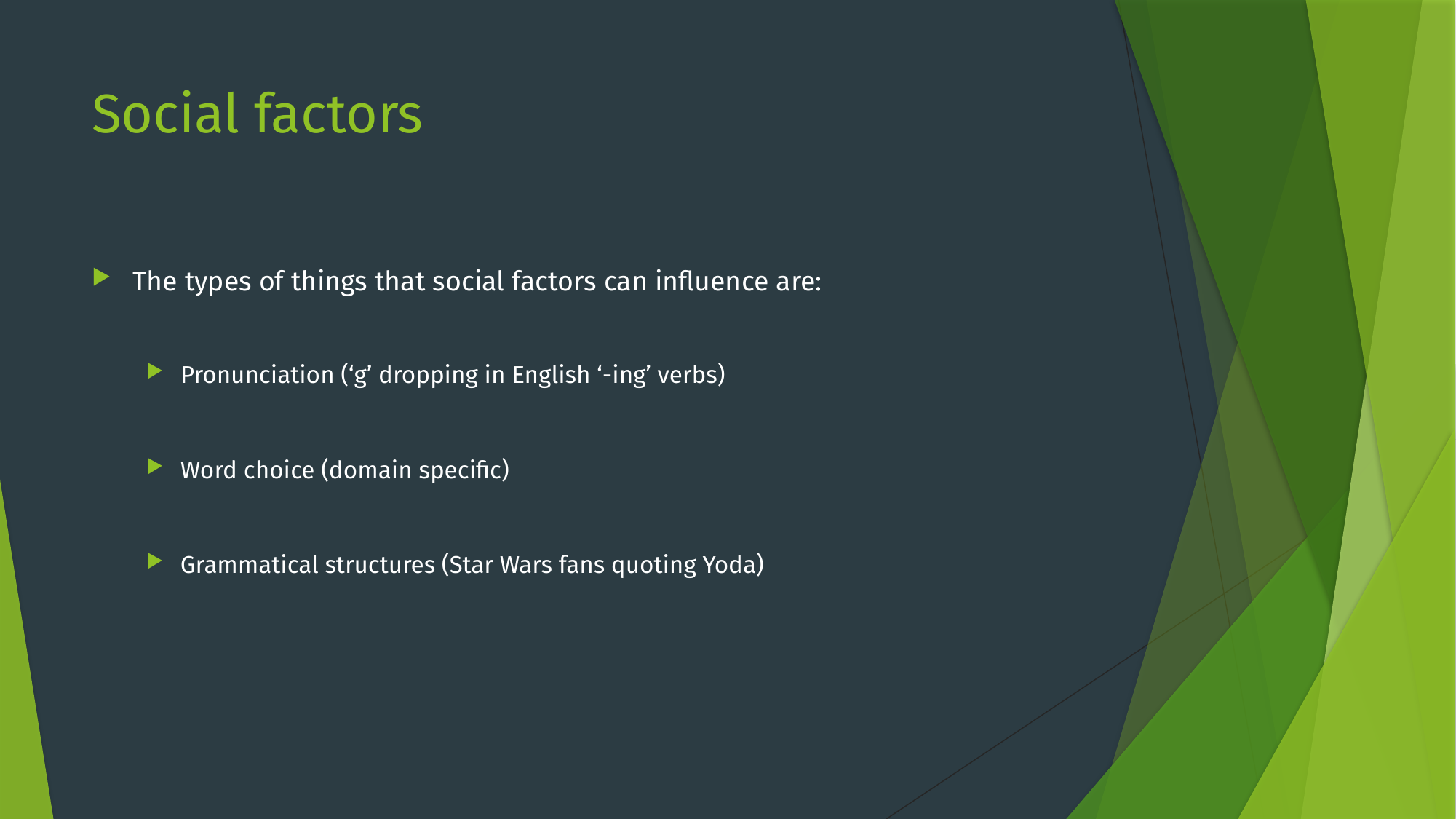

# Social factors
The types of things that social factors can influence are:

Pronunciation (‘g’ dropping in English ‘-ing’ verbs)

Word choice (domain specific)

Grammatical structures (Star Wars fans quoting Yoda)